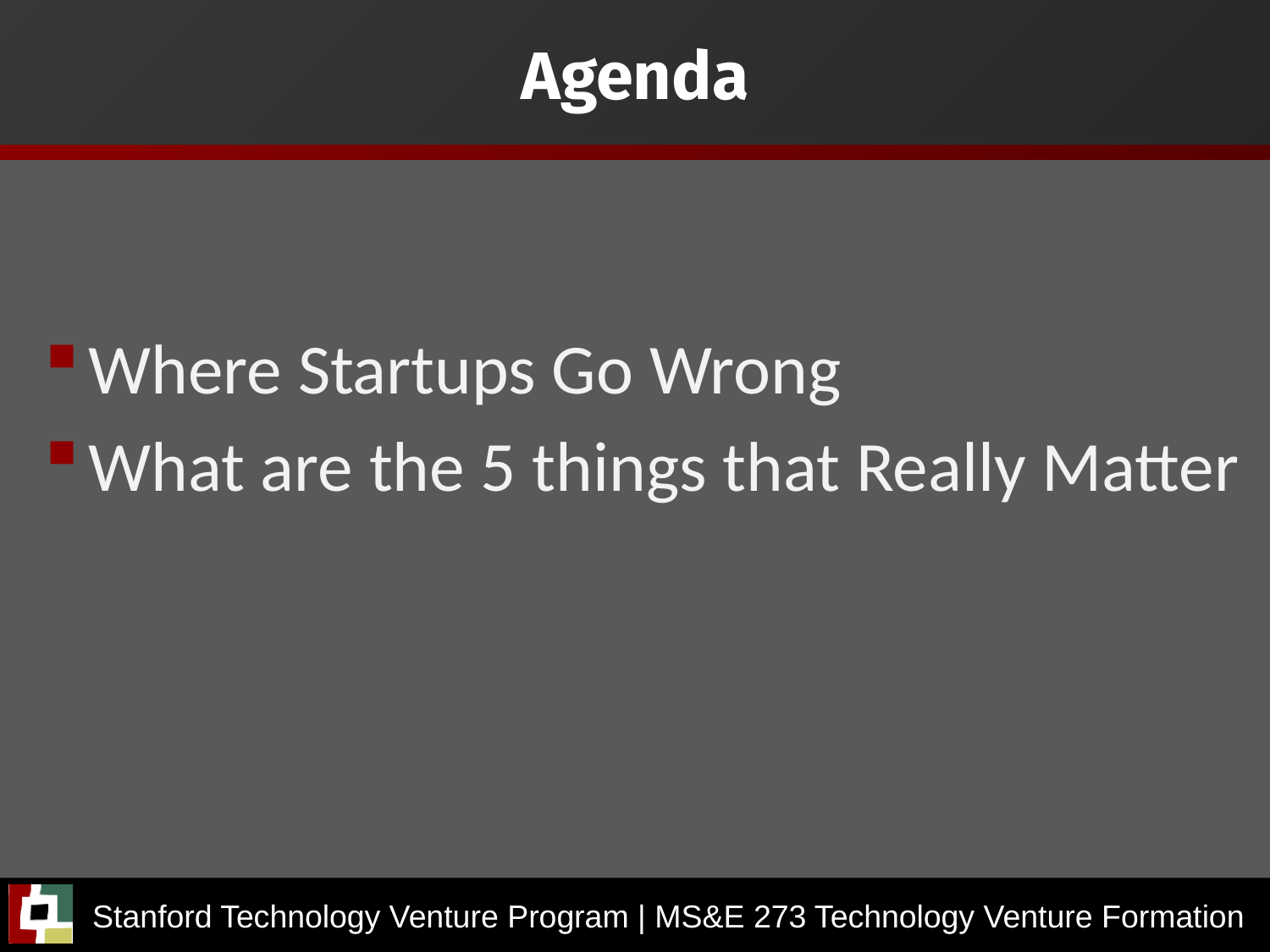

# Agenda
Where Startups Go Wrong
What are the 5 things that Really Matter